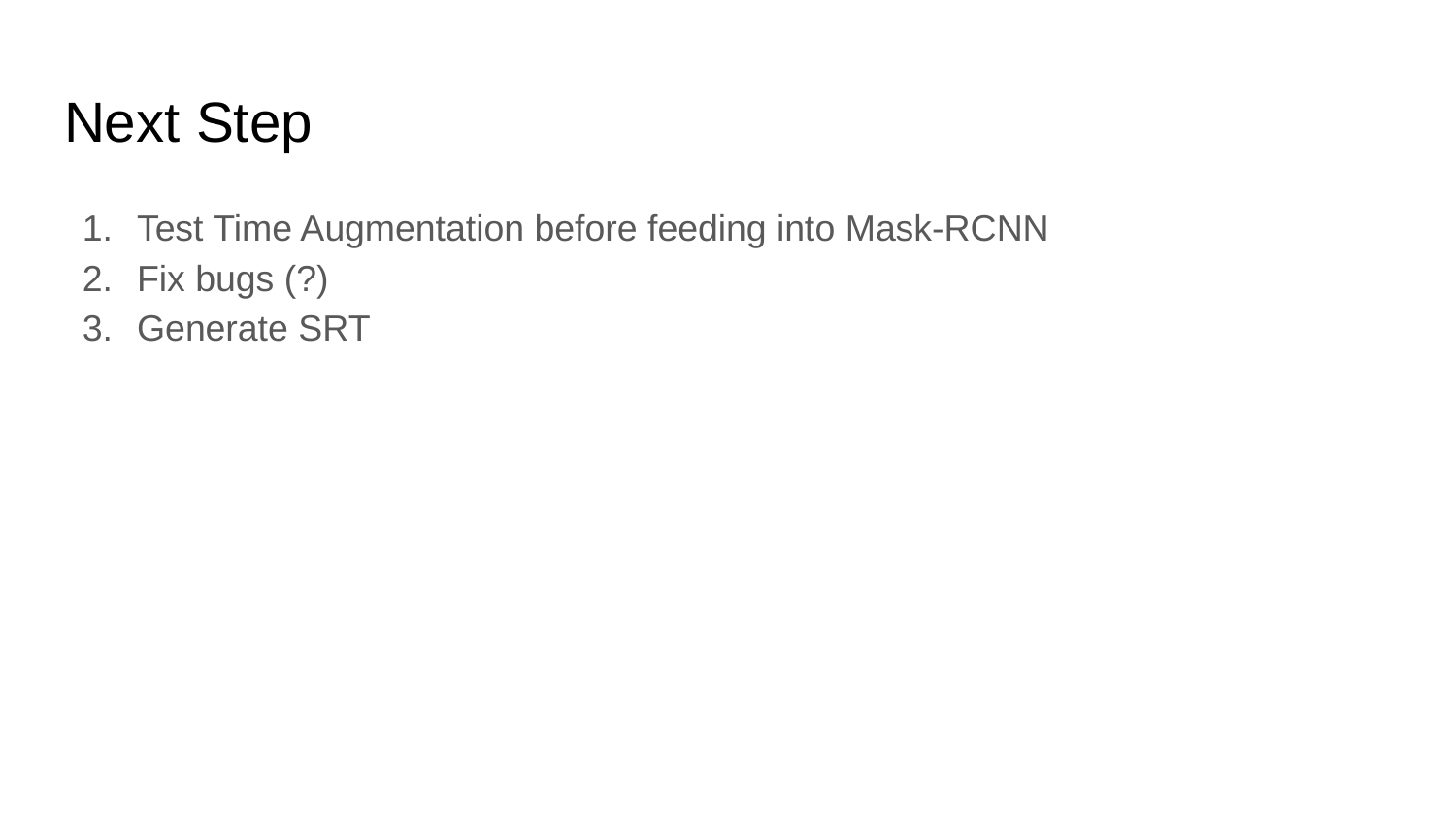

# Next Step
Test Time Augmentation before feeding into Mask-RCNN
Fix bugs (?)
Generate SRT